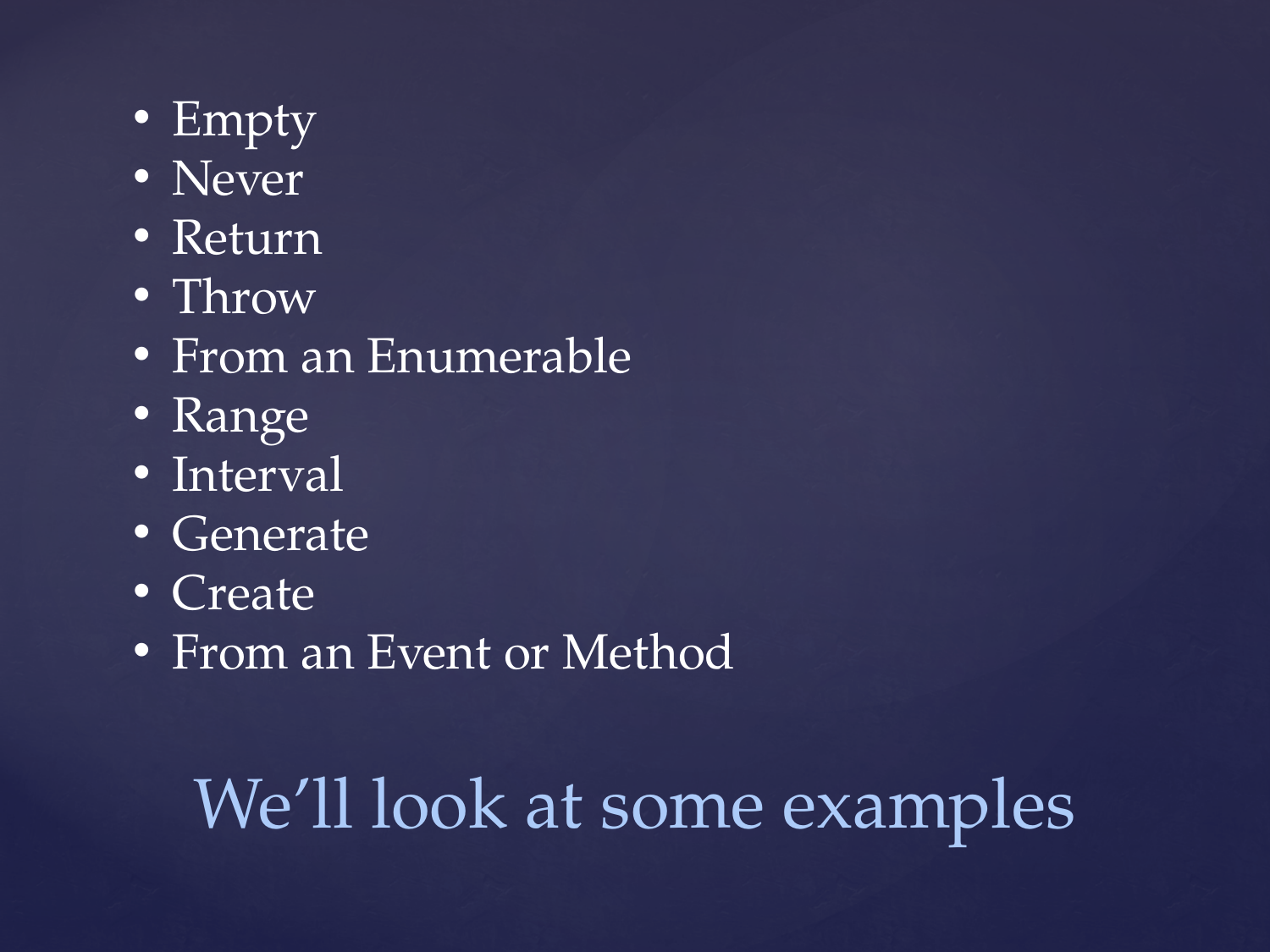

Empty
Never
Return
Throw
From an Enumerable
Range
Interval
Generate
Create
From an Event or Method

We’ll look at some examples